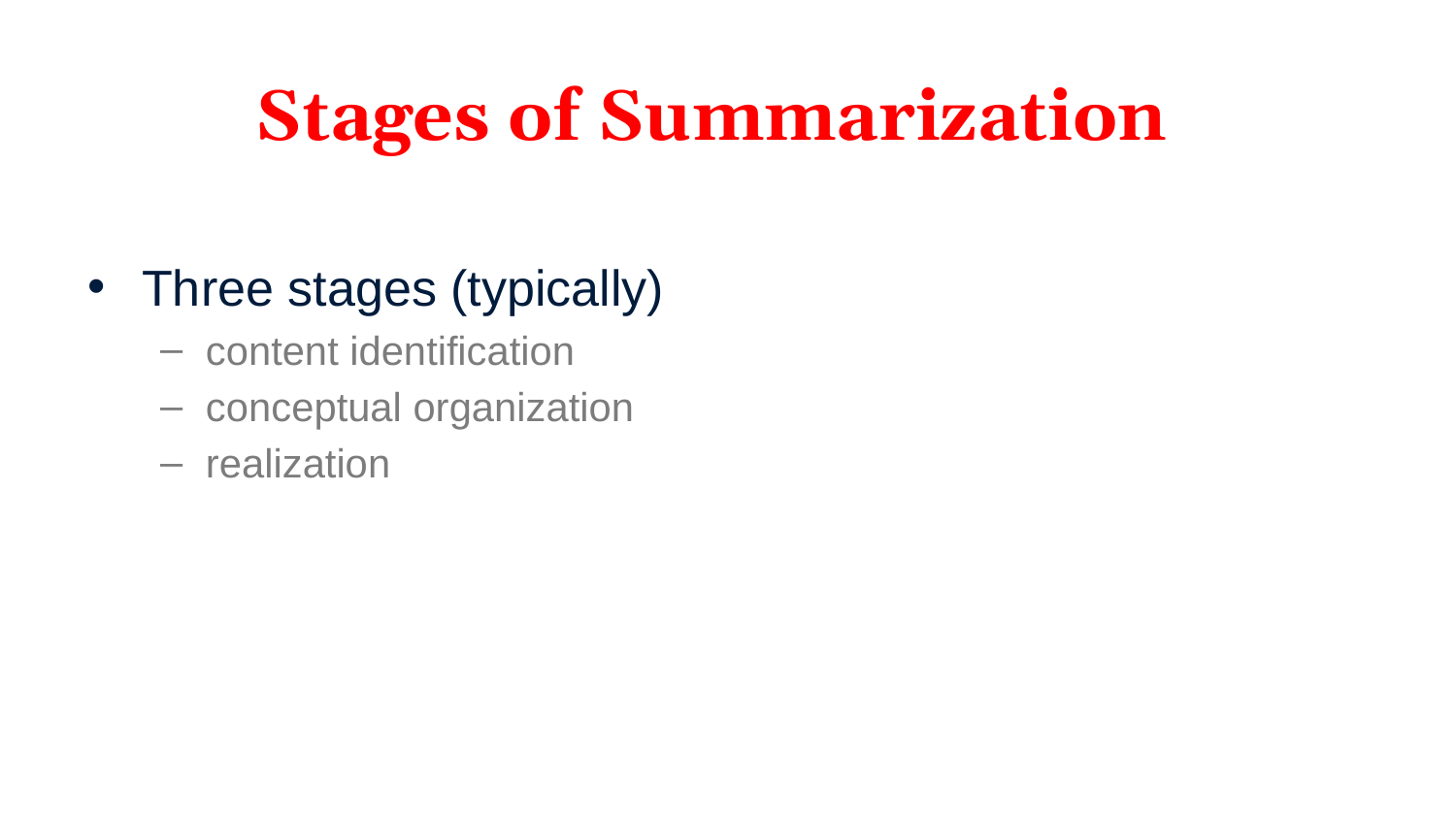

# Stages of Summarization
Three stages (typically)
content identification
conceptual organization
realization